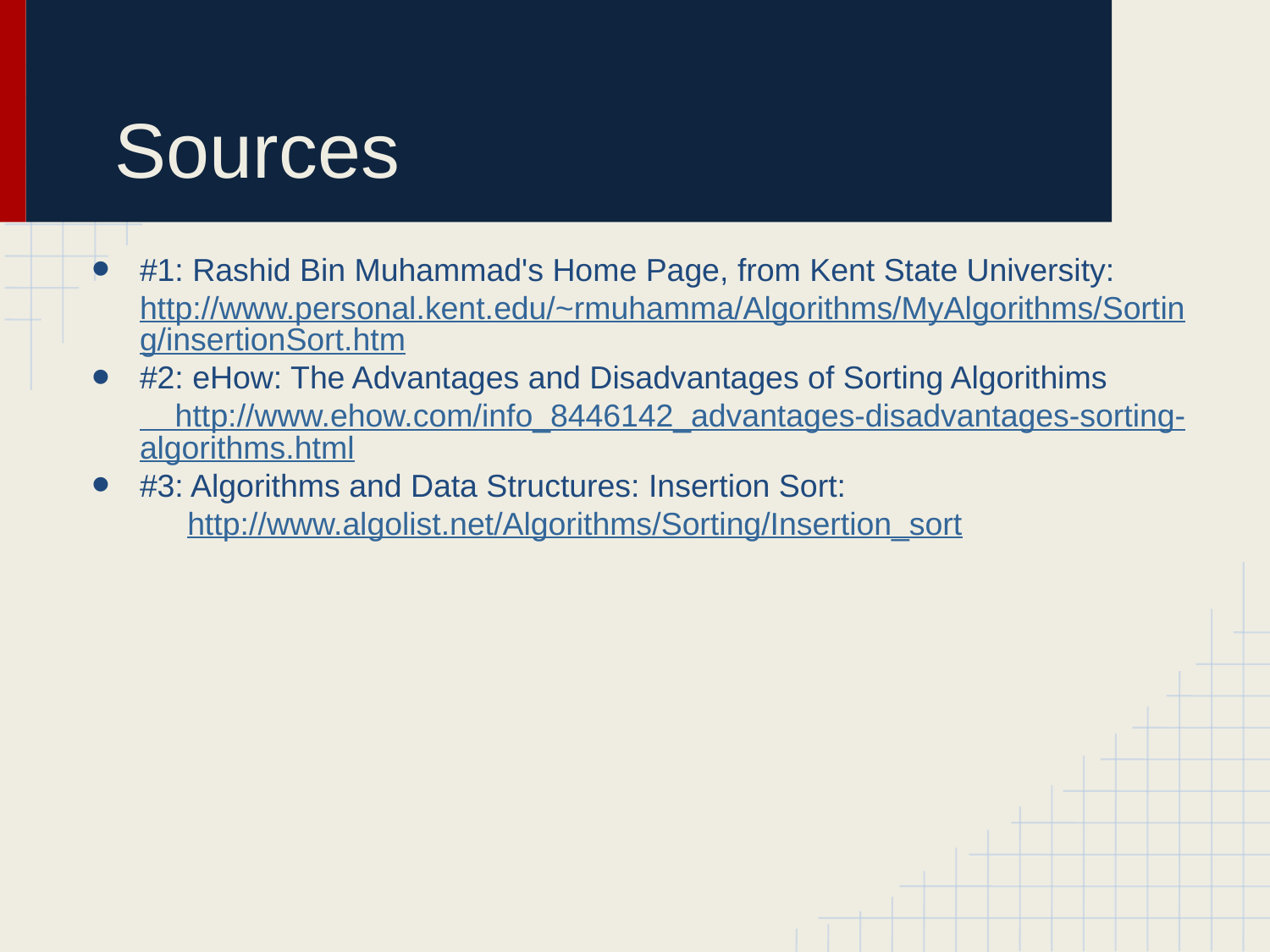

# Sources
#1: Rashid Bin Muhammad's Home Page, from Kent State University: http://www.personal.kent.edu/~rmuhamma/Algorithms/MyAlgorithms/Sorting/insertionSort.htm
#2: eHow: The Advantages and Disadvantages of Sorting Algorithims     http://www.ehow.com/info_8446142_advantages-disadvantages-sorting-algorithms.html
#3: Algorithms and Data Structures: Insertion Sort:
http://www.algolist.net/Algorithms/Sorting/Insertion_sort